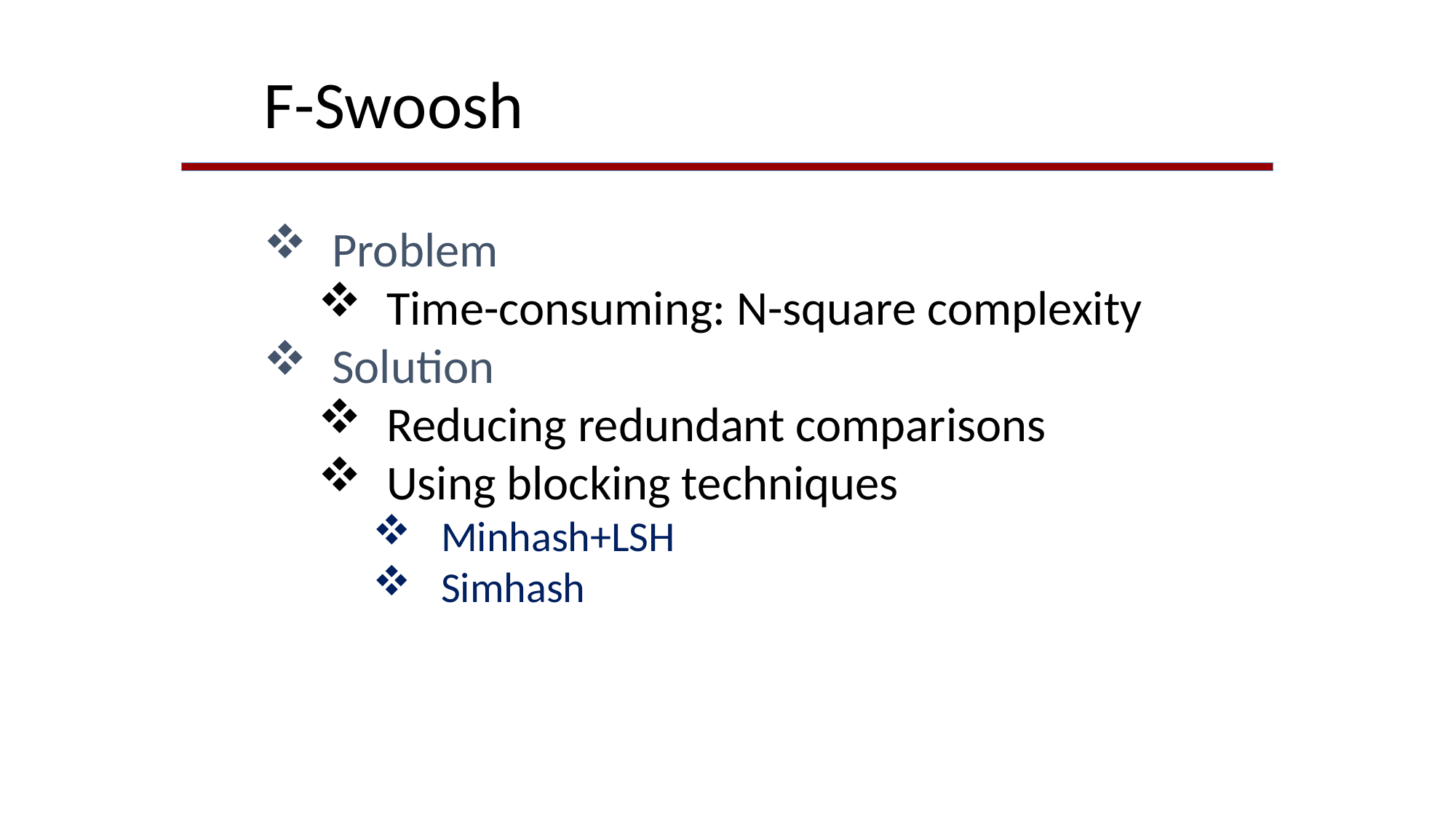

F-Swoosh

Problem
Time-consuming: N-square complexity
Solution
Reducing redundant comparisons
Using blocking techniques
Minhash+LSH
Simhash